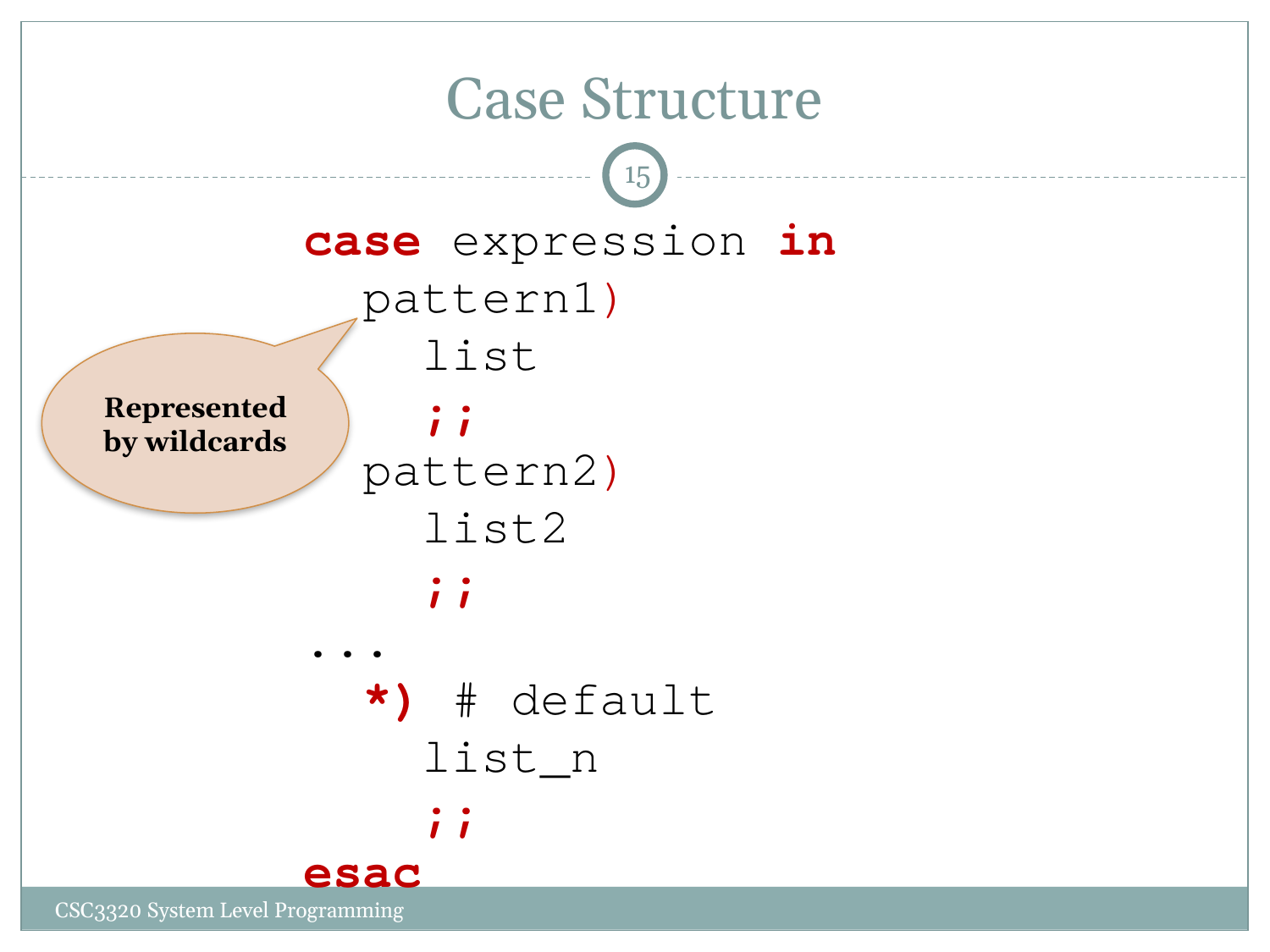

# Case Structure
15
case expression in
  pattern1)‏
    list
    ;;
  pattern2)‏
    list2
    ;;
...
  *) # default
    list_n
    ;;
esac
Represented by wildcards
CSC3320 System Level Programming